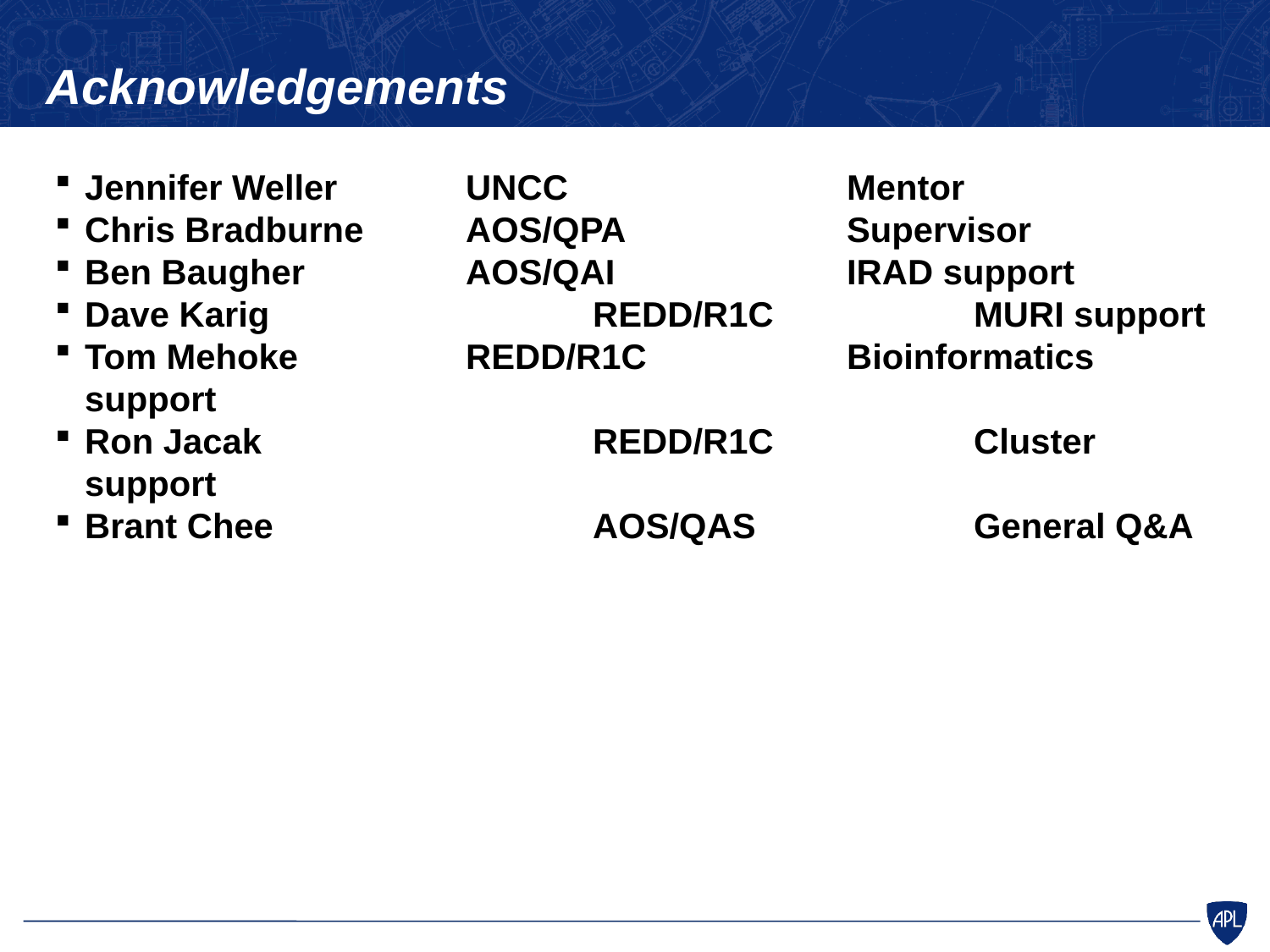

Acknowledgements
Jennifer Weller		UNCC			Mentor
Chris Bradburne	AOS/QPA		Supervisor
Ben Baugher		AOS/QAI		IRAD support
Dave Karig			REDD/R1C		MURI support
Tom Mehoke		REDD/R1C		Bioinformatics support
Ron Jacak			REDD/R1C		Cluster support
Brant Chee			AOS/QAS		General Q&A